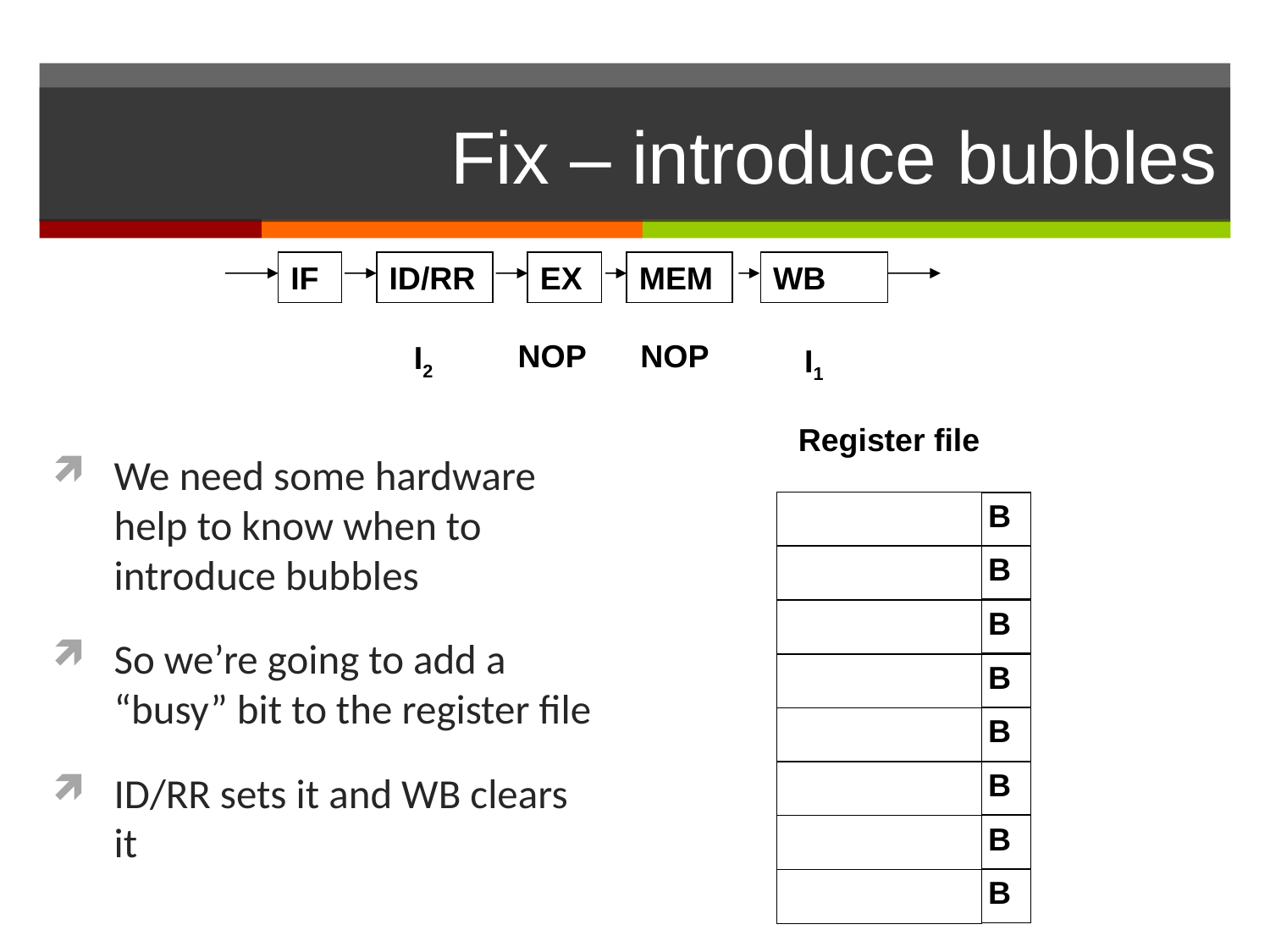

# Fix – introduce bubbles
IF
ID/RR
EX
MEM
WB

NOP
NOP
I2
I1

Register file
We need some hardware help to know when to introduce bubbles
So we’re going to add a “busy” bit to the register file
ID/RR sets it and WB clears it

B

B

B

B

B

B

B

B